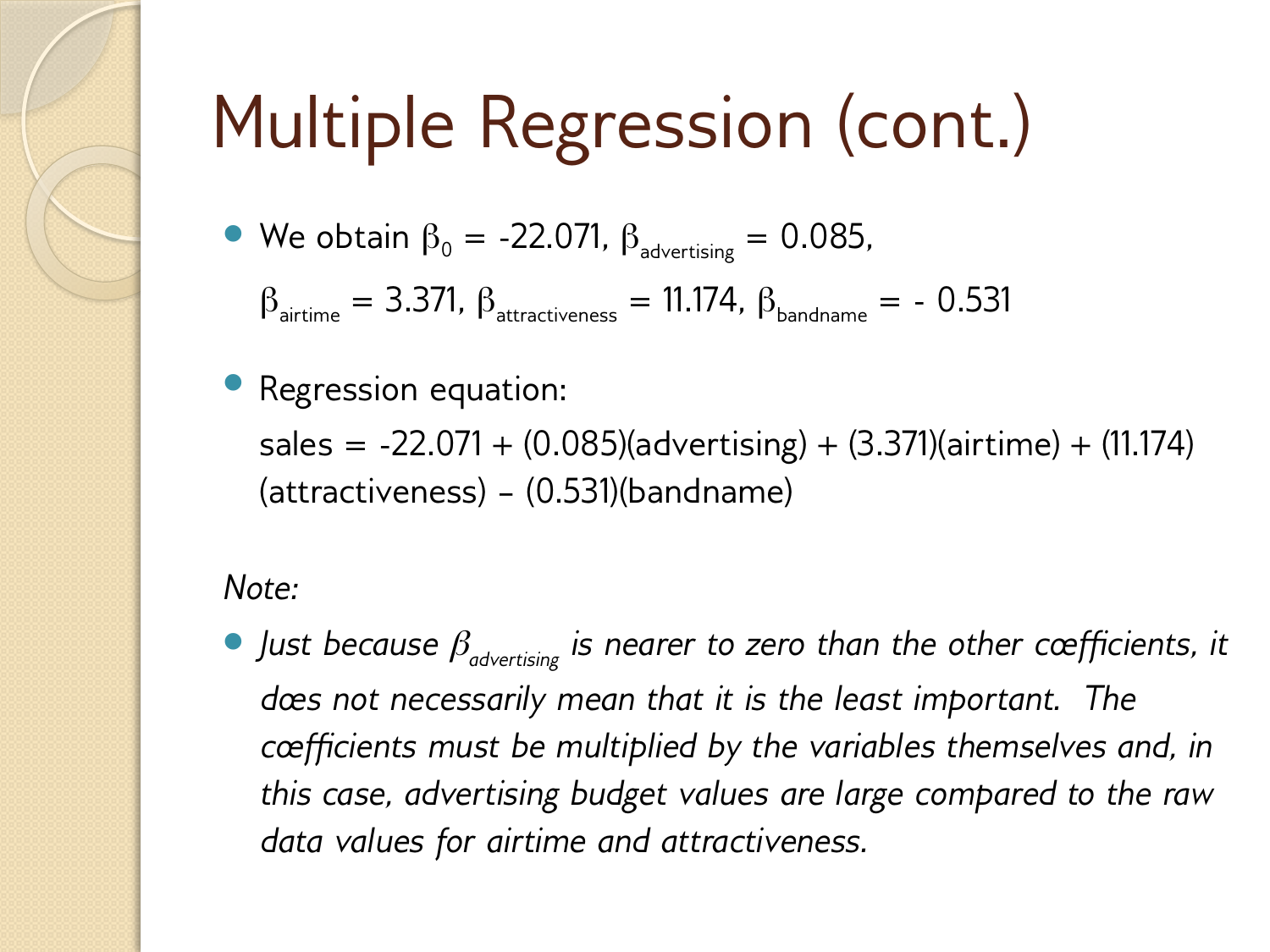

# Multiple Regression (cont.)
We obtain β0 = −22.071, βadvertising = 0.085,
	βairtime = 3.371, βattractiveness = 11.174, βbandname = − 0.531

Regression equation:
	sales = −22.071 + (0.085)(advertising) + (3.371)(airtime) + (11.174)(attractiveness) – (0.531)(bandname)

Note:
Just because βadvertising is nearer to zero than the other coefficients, it does not necessarily mean that it is the least important.  The coefficients must be multiplied by the variables themselves and, in this case, advertising budget values are large compared to the raw data values for airtime and attractiveness.